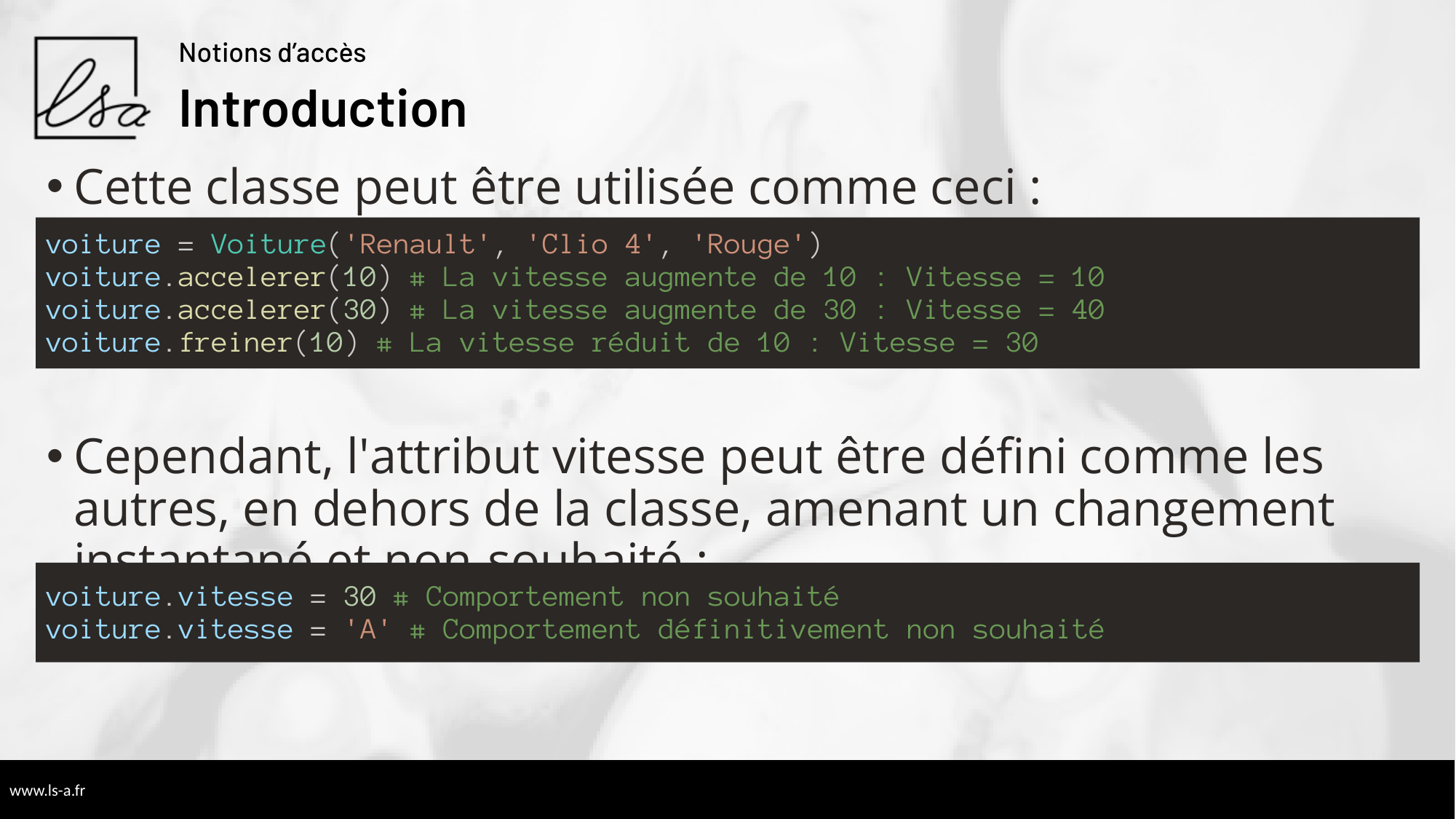

Notions d’accès
# Introduction
Cette classe peut être utilisée comme ceci :

Cependant, l'attribut vitesse peut être défini comme les autres, en dehors de la classe, amenant un changement instantané et non-souhaité :
voiture = Voiture('Renault', 'Clio 4', 'Rouge')
voiture.accelerer(10) # La vitesse augmente de 10 : Vitesse = 10
voiture.accelerer(30) # La vitesse augmente de 30 : Vitesse = 40
voiture.freiner(10) # La vitesse réduit de 10 : Vitesse = 30
voiture.vitesse = 30 # Comportement non souhaité
voiture.vitesse = 'A' # Comportement définitivement non souhaité